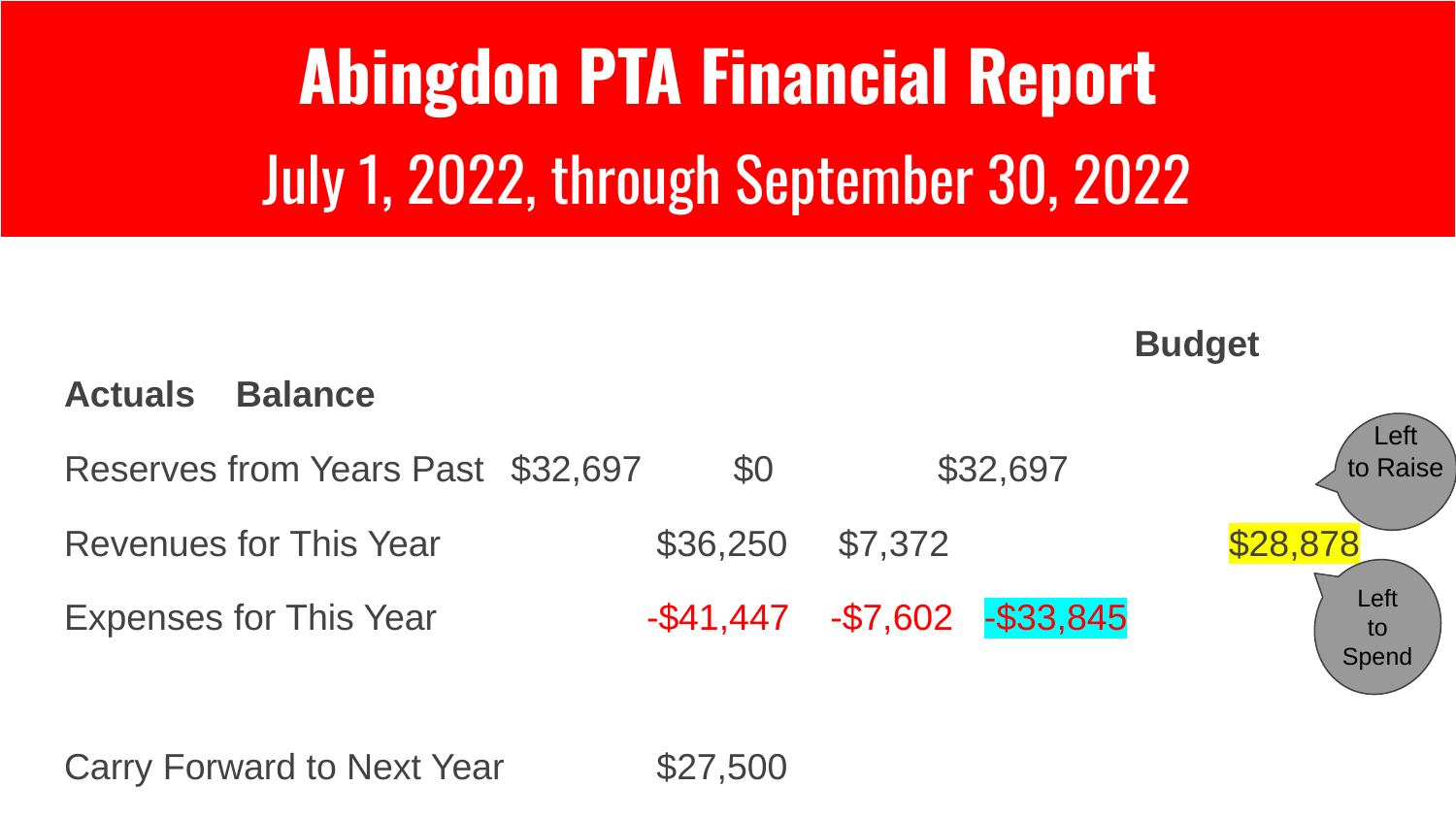

Abingdon PTA Financial Report
# July 1, 2022, through September 30, 2022
							     Budget	  Actuals    Balance
Reserves from Years Past	 $32,697         $0		$32,697
Revenues for This Year		 $36,250     $7,372		$28,878
Expenses for This Year		-$41,447    -$7,602   -$33,845

Carry Forward to Next Year	 $27,500
Left
to Raise

Left
to
Spend